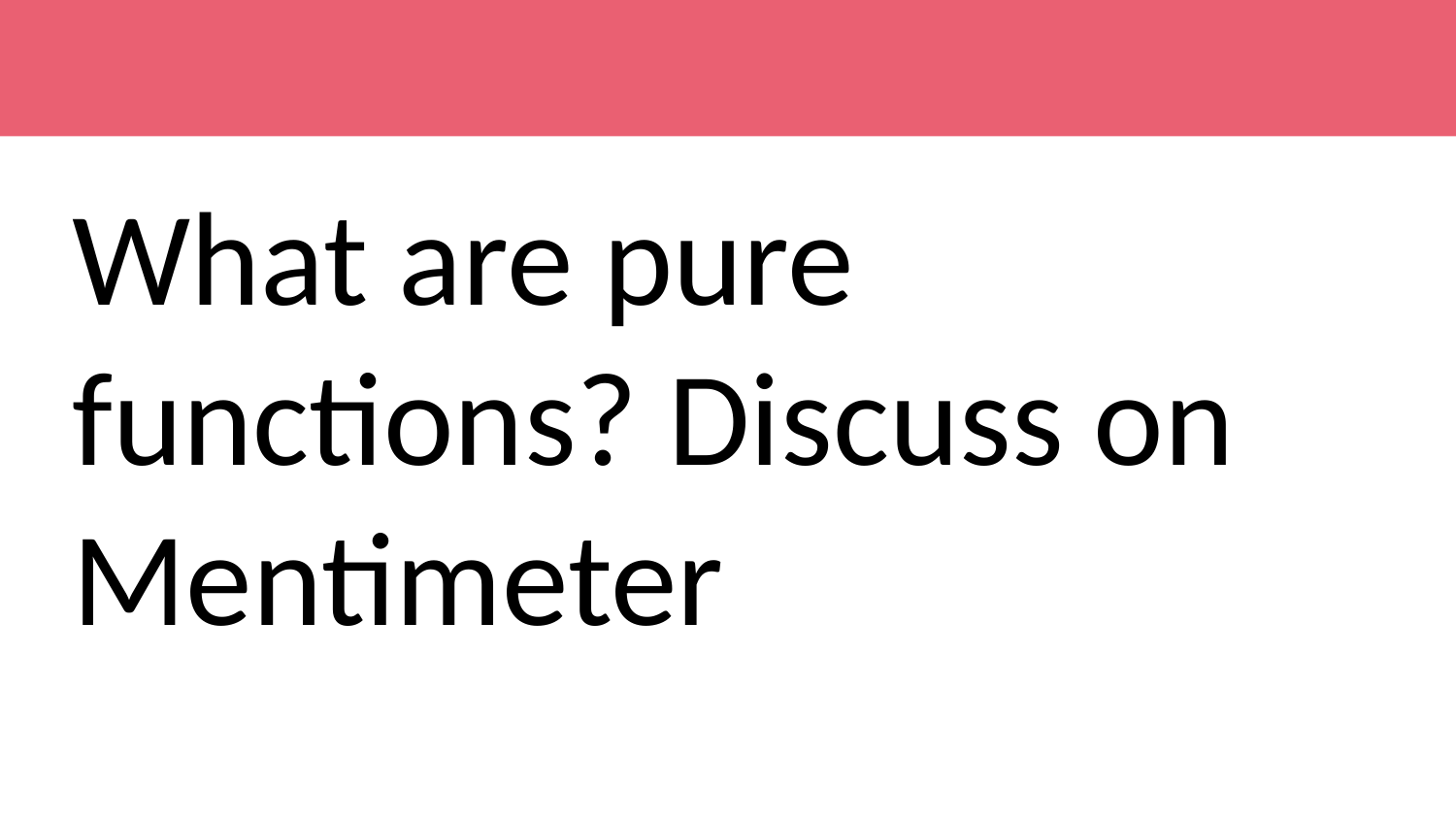

What are pure functions? Discuss on Mentimeter